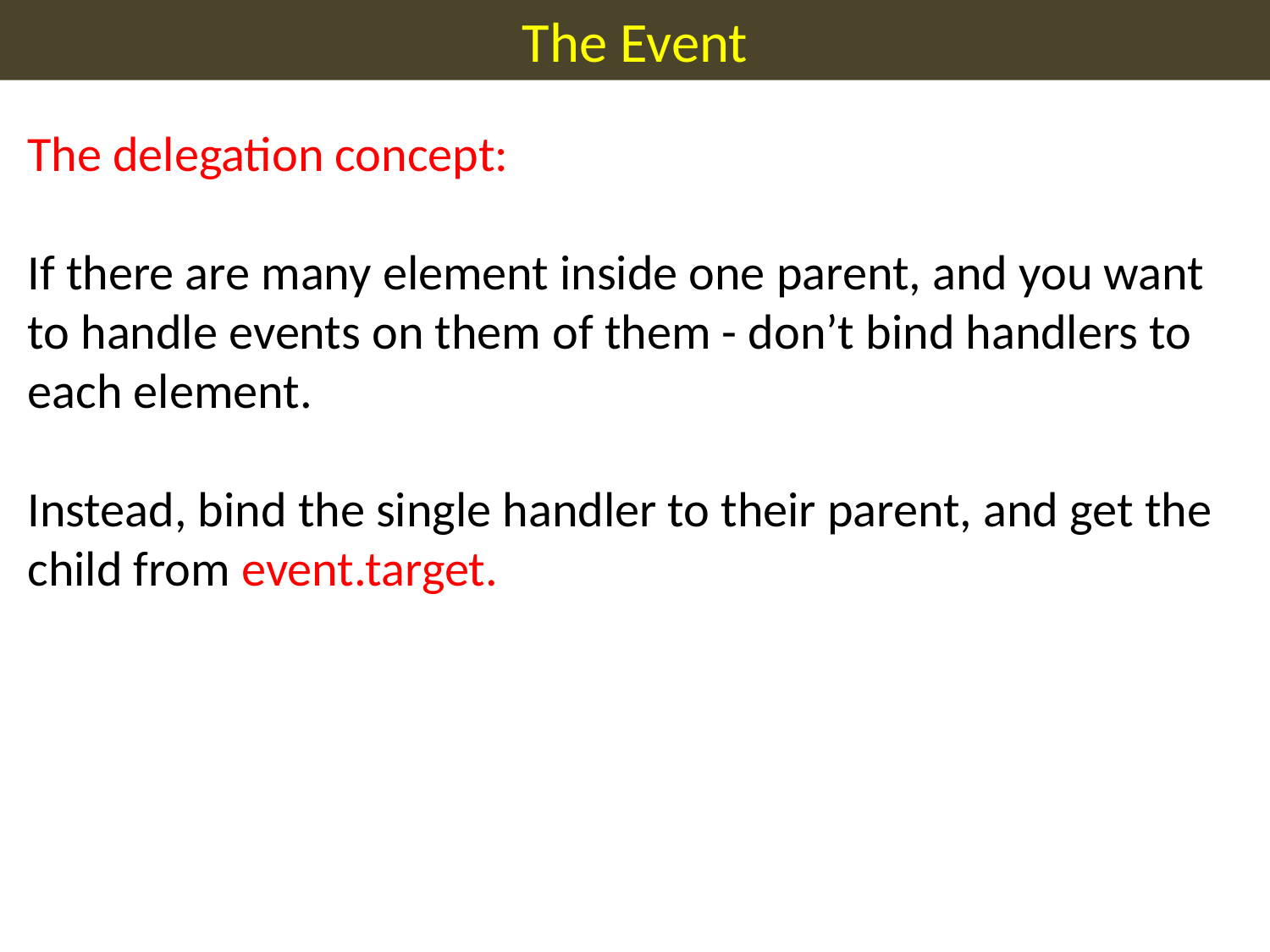

The Event
The delegation concept:

If there are many element inside one parent, and you want to handle events on them of them - don’t bind handlers to each element.

Instead, bind the single handler to their parent, and get the child from event.target.